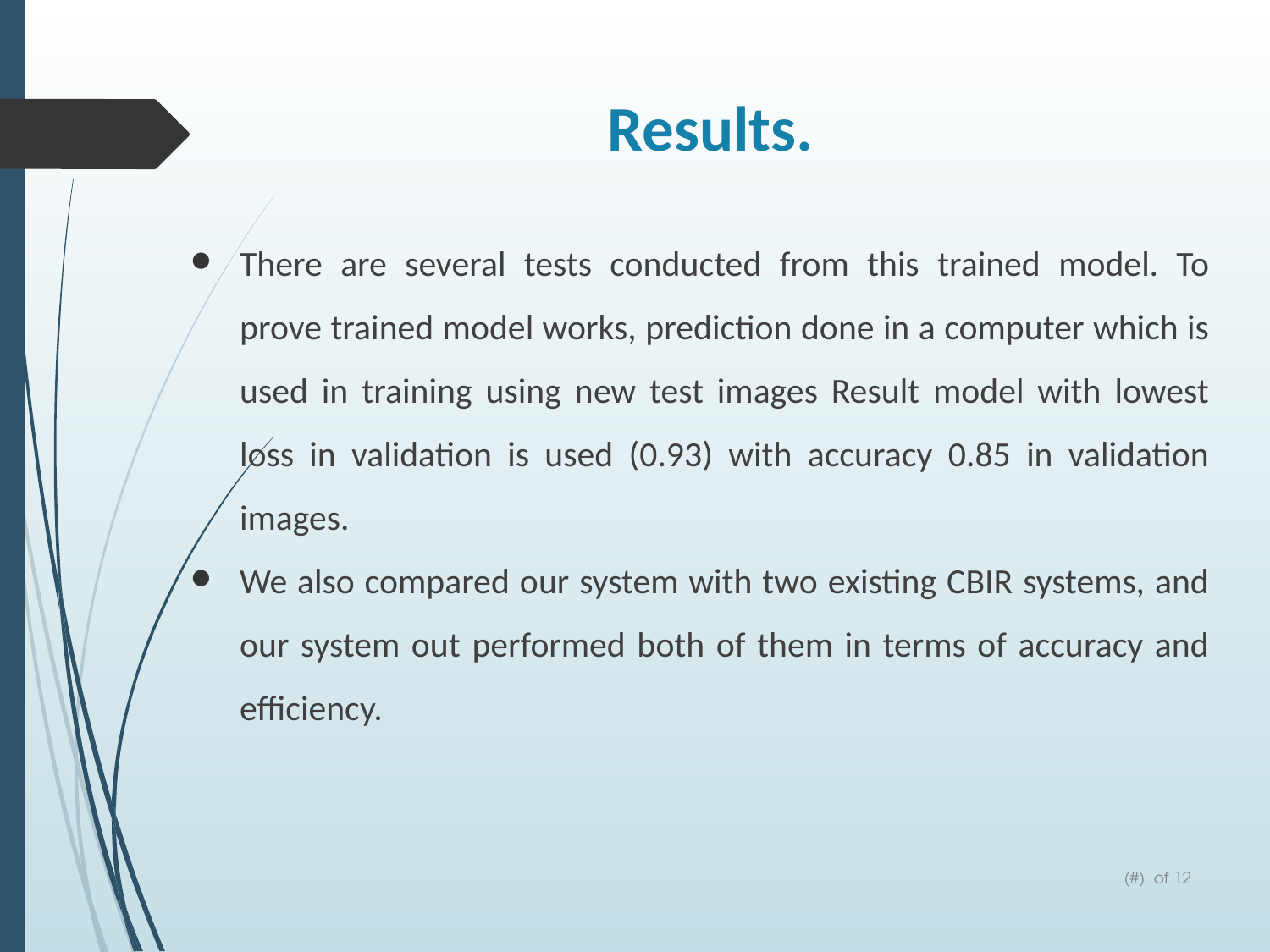

# Results.
There are several tests conducted from this trained model. To prove trained model works, prediction done in a computer which is used in training using new test images Result model with lowest loss in validation is used (0.93) with accuracy 0.85 in validation images.
We also compared our system with two existing CBIR systems, and our system out performed both of them in terms of accuracy and efficiency.

(#)  of 12